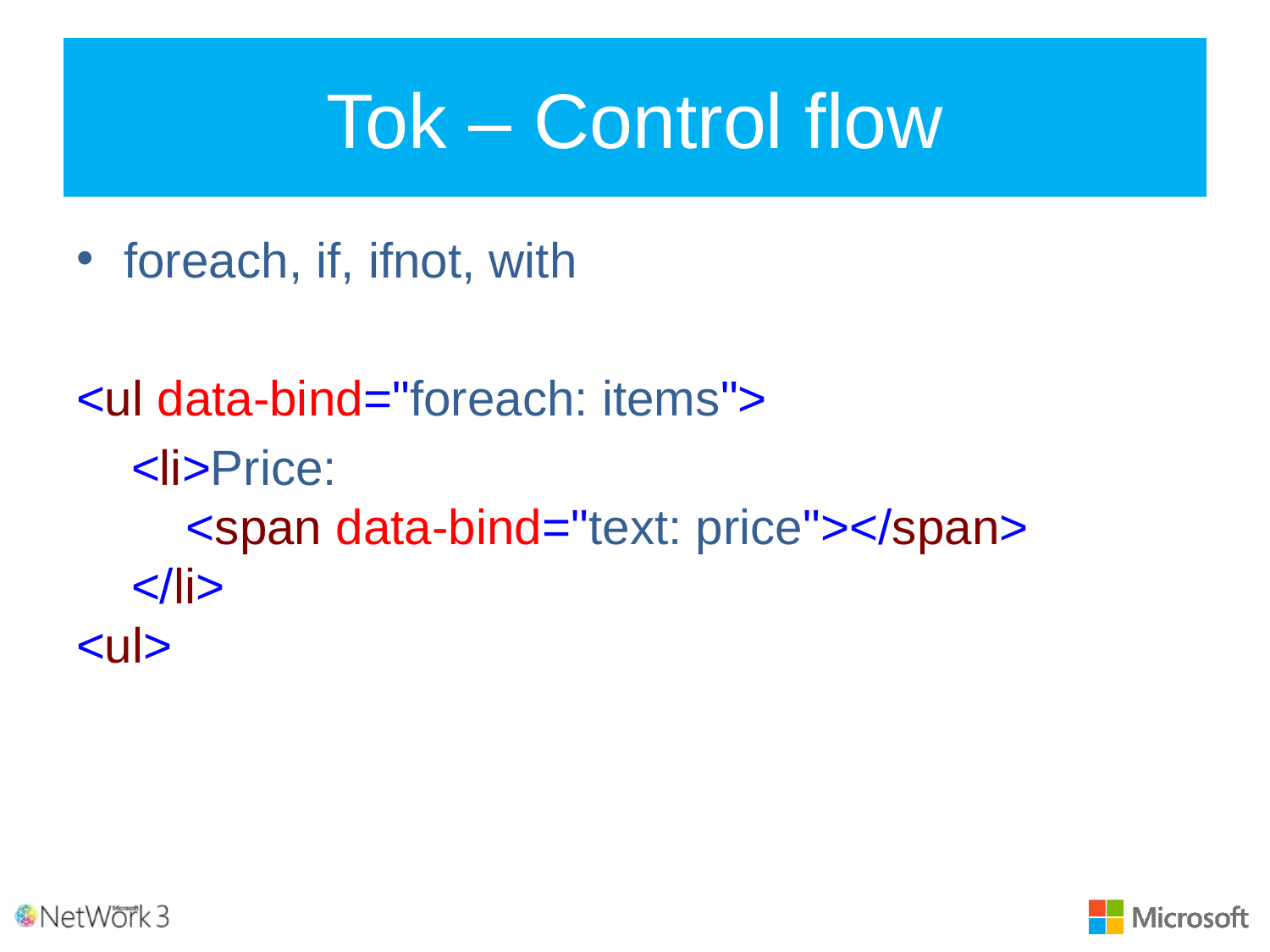

# Tok – Control flow
foreach, if, ifnot, with

<ul data-bind="foreach: items">
    <li>Price:
        <span data-bind="text: price"></span>
    </li>
<ul>